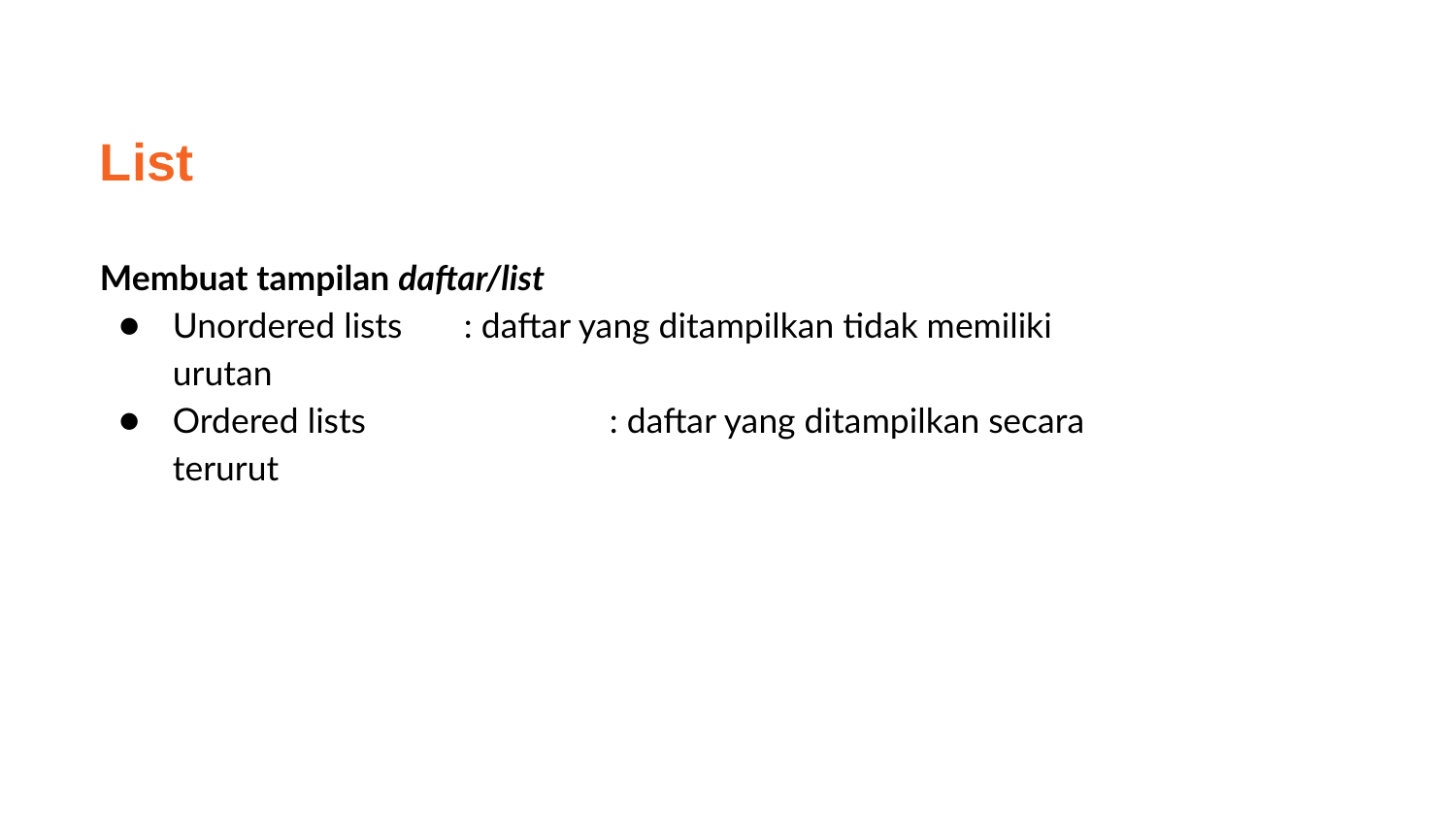

List
Membuat tampilan daftar/list
Unordered lists	: daftar yang ditampilkan tidak memiliki urutan
Ordered lists		: daftar yang ditampilkan secara terurut